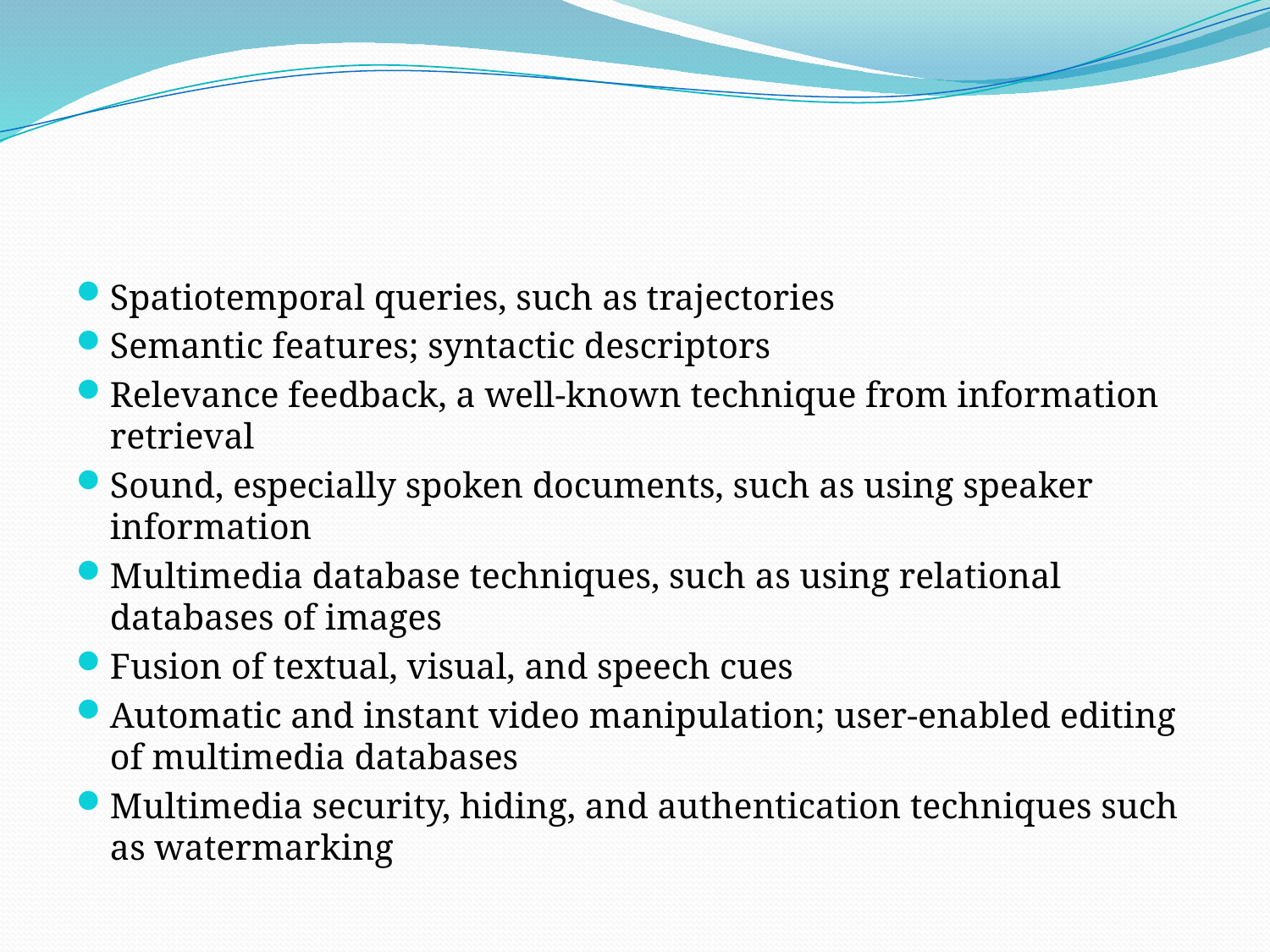

#
Spatiotemporal queries, such as trajectories
Semantic features; syntactic descriptors
Relevance feedback, a well-known technique from information retrieval
Sound, especially spoken documents, such as using speaker information
Multimedia database techniques, such as using relational databases of images
Fusion of textual, visual, and speech cues
Automatic and instant video manipulation; user-enabled editing of multimedia databases
Multimedia security, hiding, and authentication techniques such as watermarking